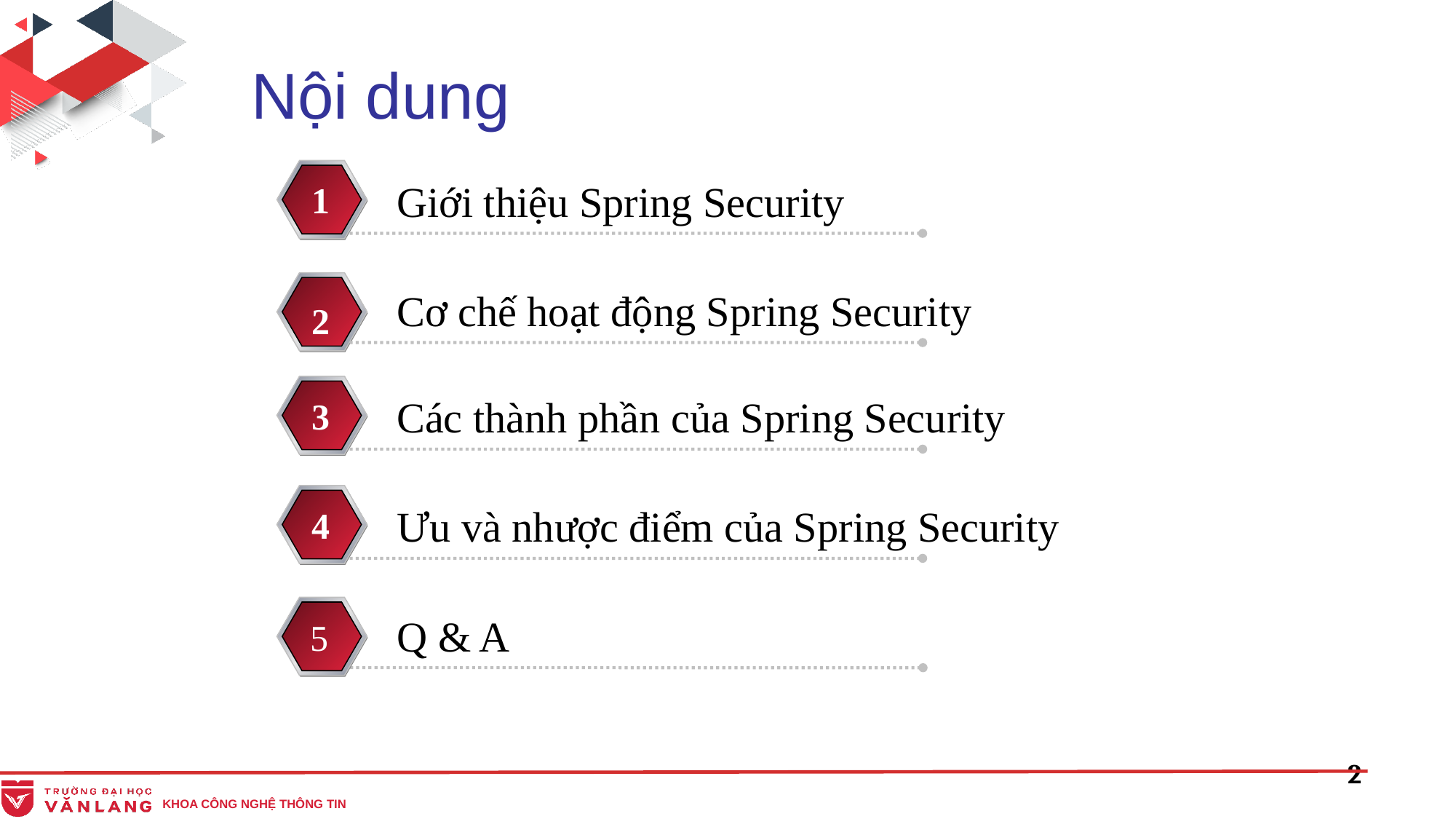

Nội dung

Giới thiệu Spring Security
1

Cơ chế hoạt động Spring Security
2

Các thành phần của Spring Security
3

Ưu và nhược điểm của Spring Security
4

 5
Q & A
5